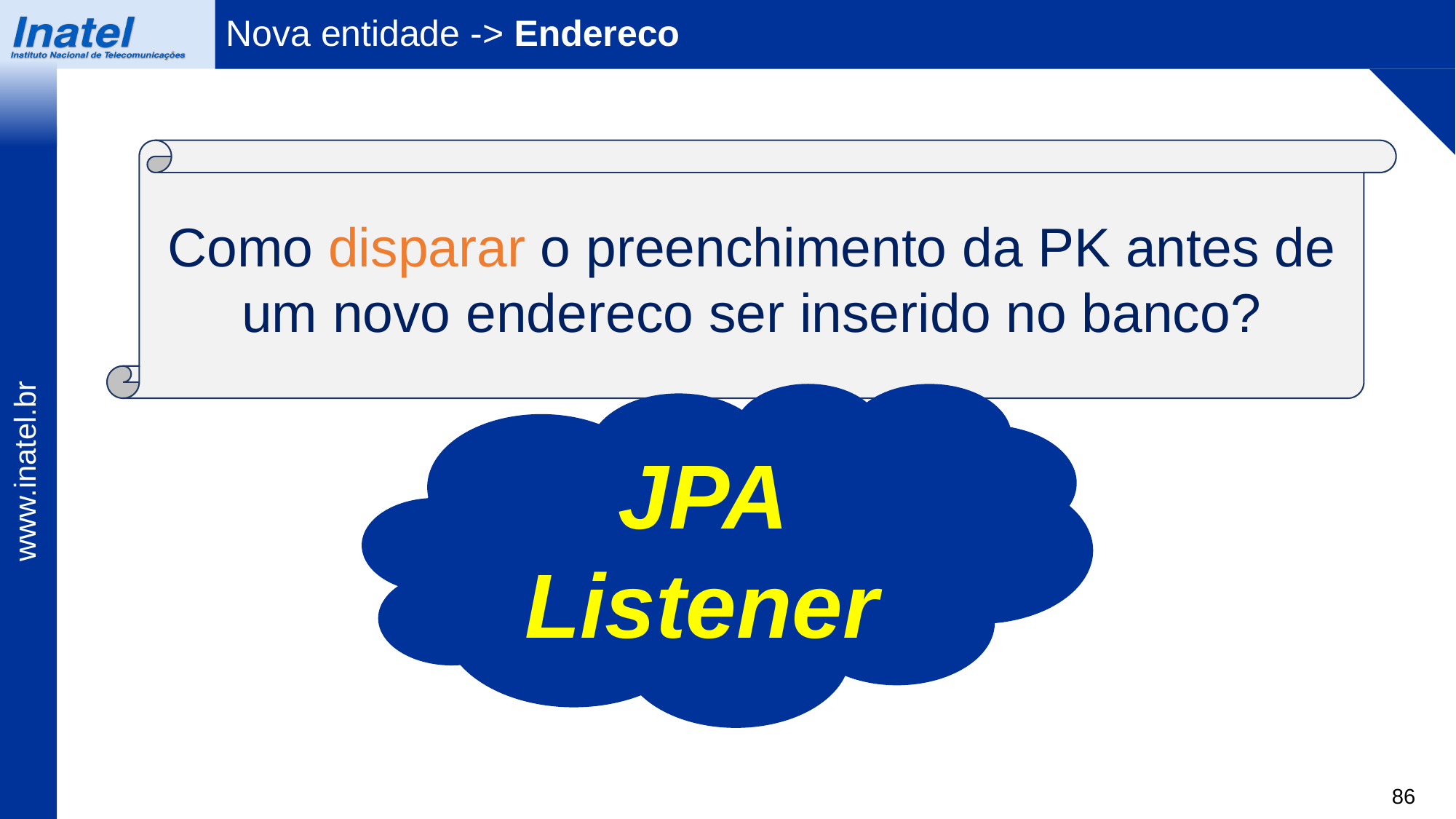

Nova entidade -> Endereco

Como disparar o preenchimento da PK antes de um novo endereco ser inserido no banco?
JPA Listener